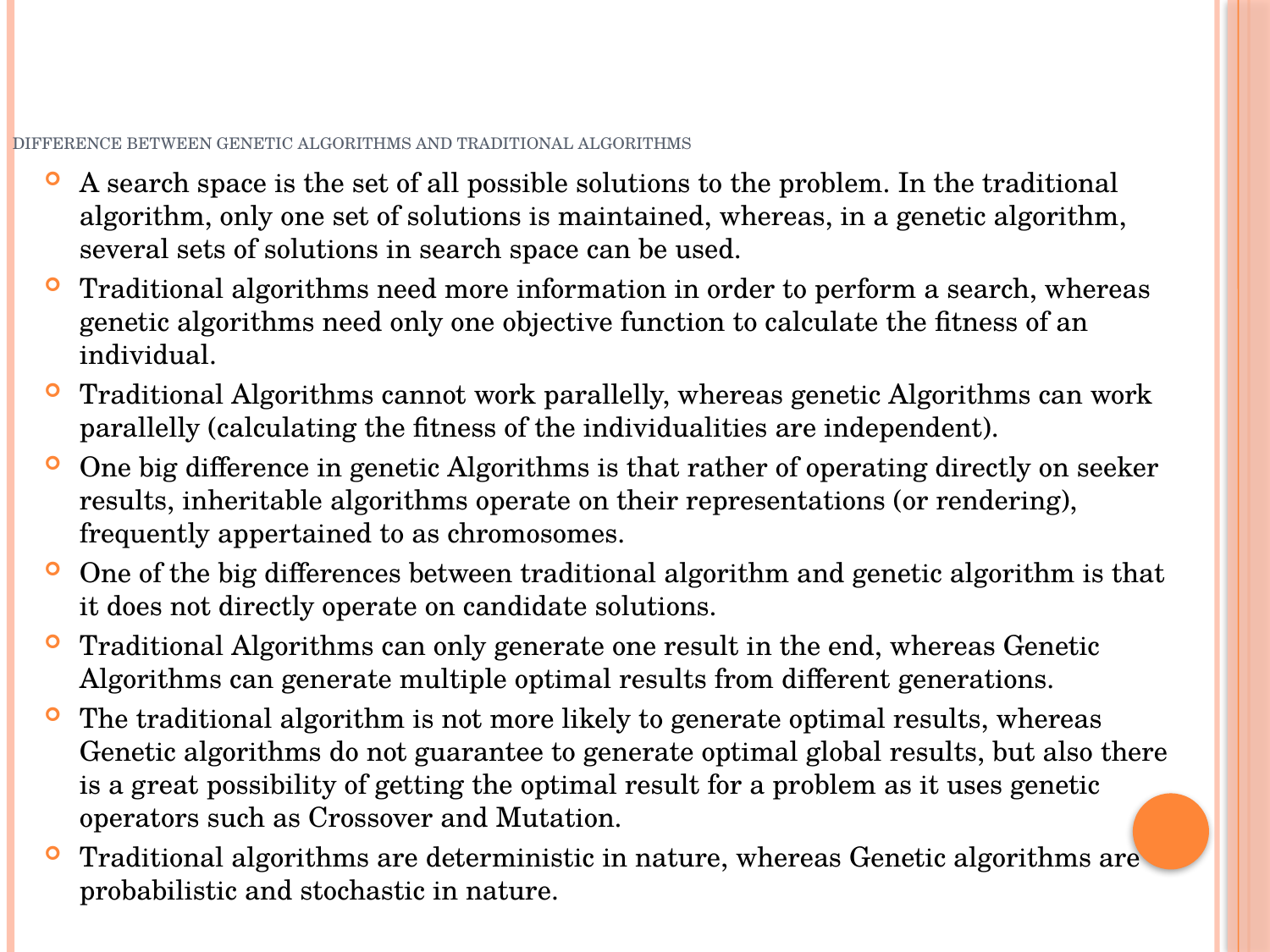

# Difference between Genetic Algorithms and Traditional Algorithms

A search space is the set of all possible solutions to the problem. In the traditional algorithm, only one set of solutions is maintained, whereas, in a genetic algorithm, several sets of solutions in search space can be used.
Traditional algorithms need more information in order to perform a search, whereas genetic algorithms need only one objective function to calculate the fitness of an individual.
Traditional Algorithms cannot work parallelly, whereas genetic Algorithms can work parallelly (calculating the fitness of the individualities are independent).
One big difference in genetic Algorithms is that rather of operating directly on seeker results, inheritable algorithms operate on their representations (or rendering), frequently appertained to as chromosomes.
One of the big differences between traditional algorithm and genetic algorithm is that it does not directly operate on candidate solutions.
Traditional Algorithms can only generate one result in the end, whereas Genetic Algorithms can generate multiple optimal results from different generations.
The traditional algorithm is not more likely to generate optimal results, whereas Genetic algorithms do not guarantee to generate optimal global results, but also there is a great possibility of getting the optimal result for a problem as it uses genetic operators such as Crossover and Mutation.
Traditional algorithms are deterministic in nature, whereas Genetic algorithms are probabilistic and stochastic in nature.